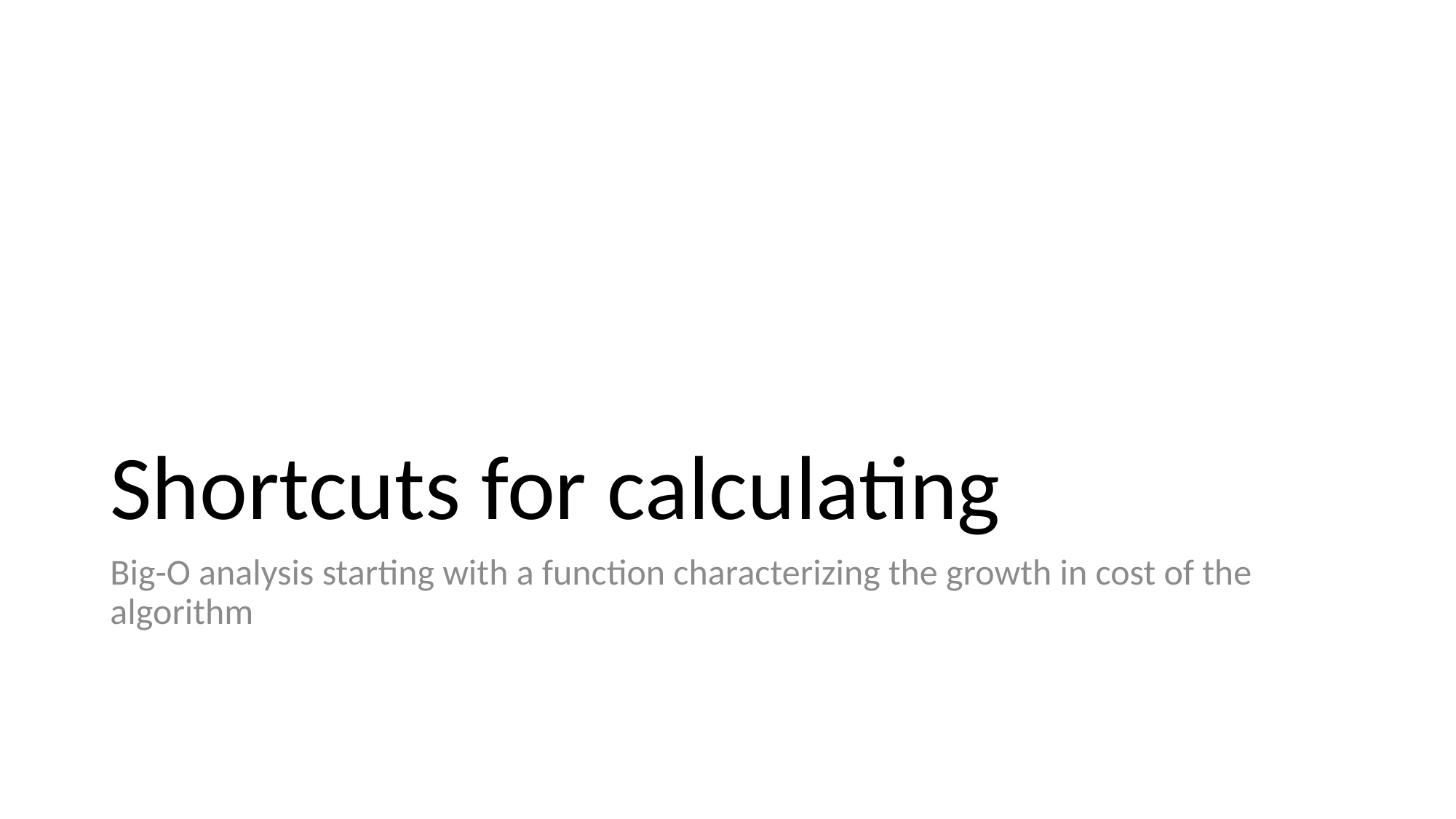

# Shortcuts for calculating
Big-O analysis starting with a function characterizing the growth in cost of the algorithm